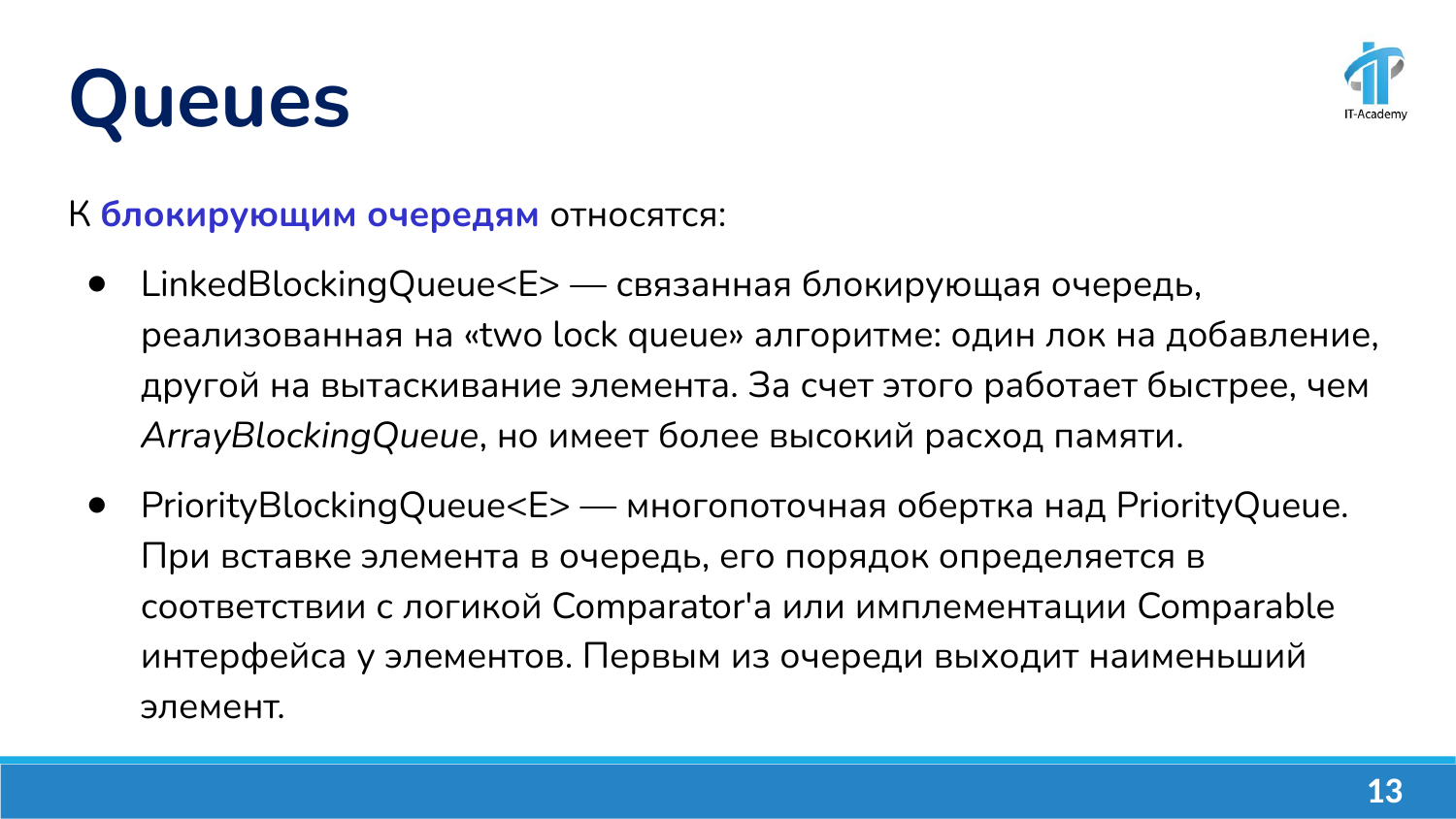

Queues
К блокирующим очередям относятся:
LinkedBlockingQueue<E> — связанная блокирующая очередь, реализованная на «two lock queue» алгоритме: один лок на добавление, другой на вытаскивание элемента. За счет этого работает быстрее, чем ArrayBlockingQueue, но имеет более высокий расход памяти.
PriorityBlockingQueue<E> — многопоточная обертка над PriorityQueue. При вставке элемента в очередь, его порядок определяется в соответствии с логикой Comparator'а или имплементации Comparable интерфейса у элементов. Первым из очереди выходит наименьший элемент.
13